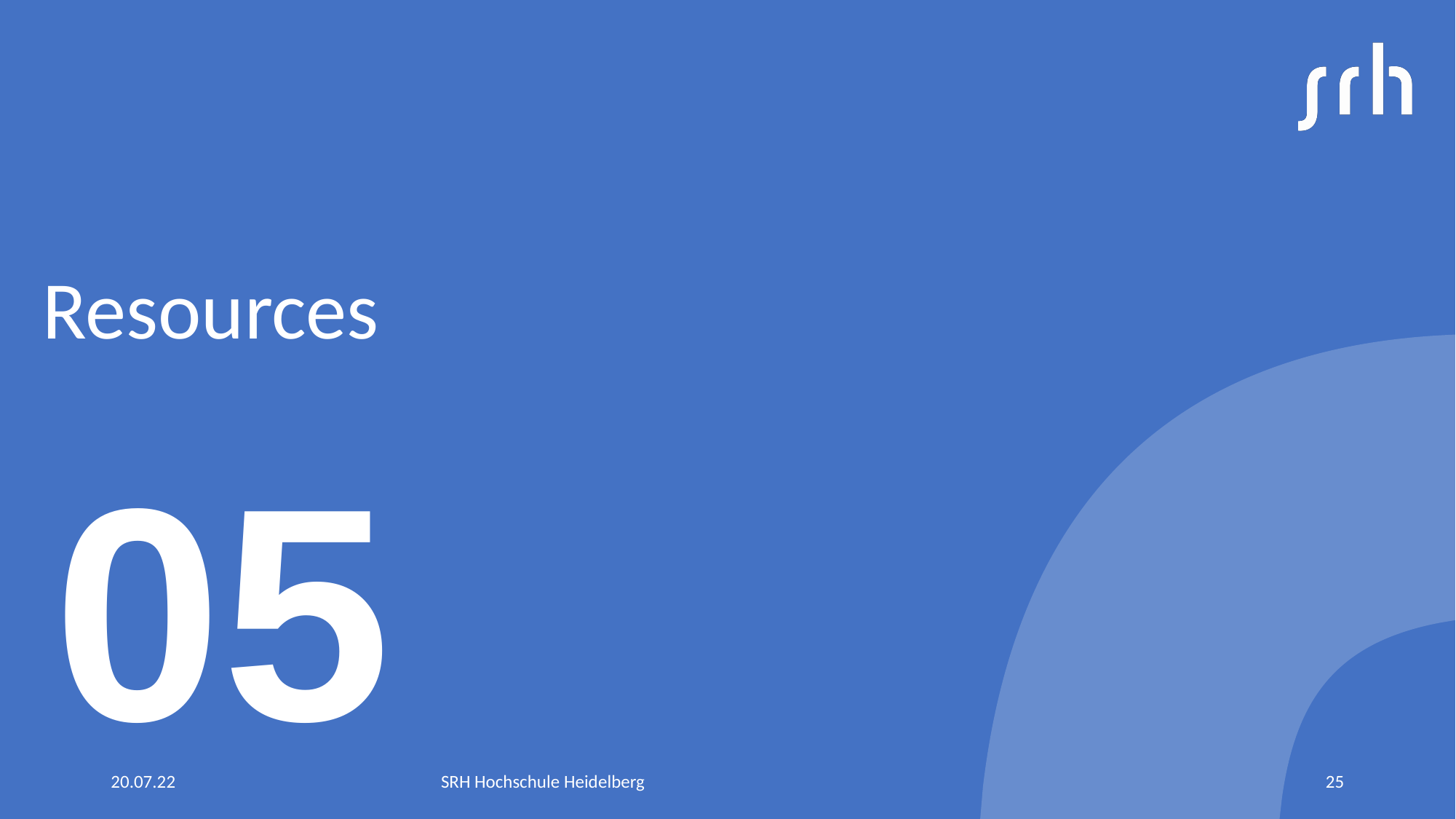

# Resources
05
20.07.22
SRH Hochschule Heidelberg
25